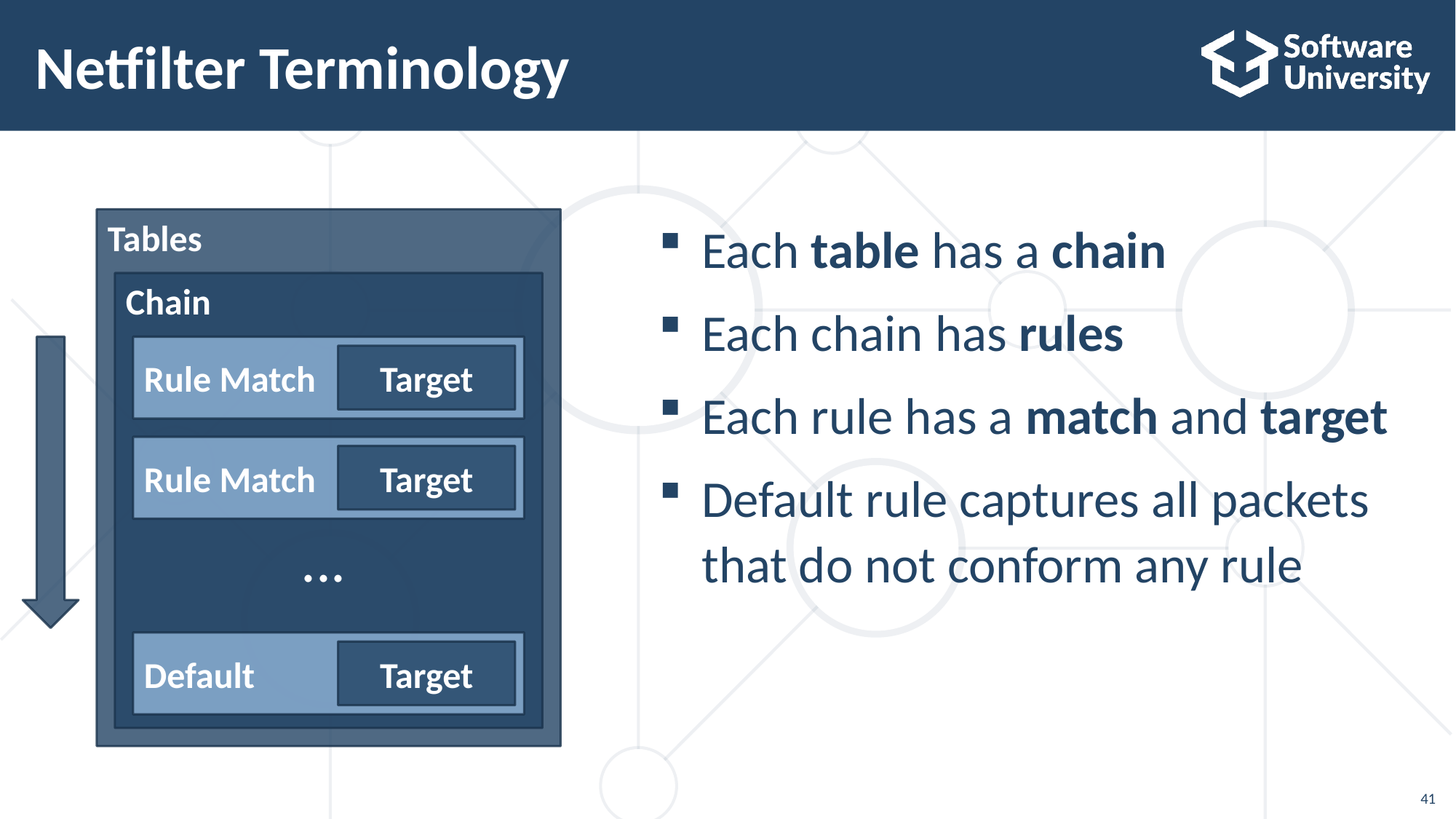

# Netfilter Terminology
Each table has a chain
Each chain has rules
Each rule has a match and target
Default rule captures all packets that do not conform any rule
Tables
Chain

Rule Match
Target
Rule Match
Target
...
Default
Target
41